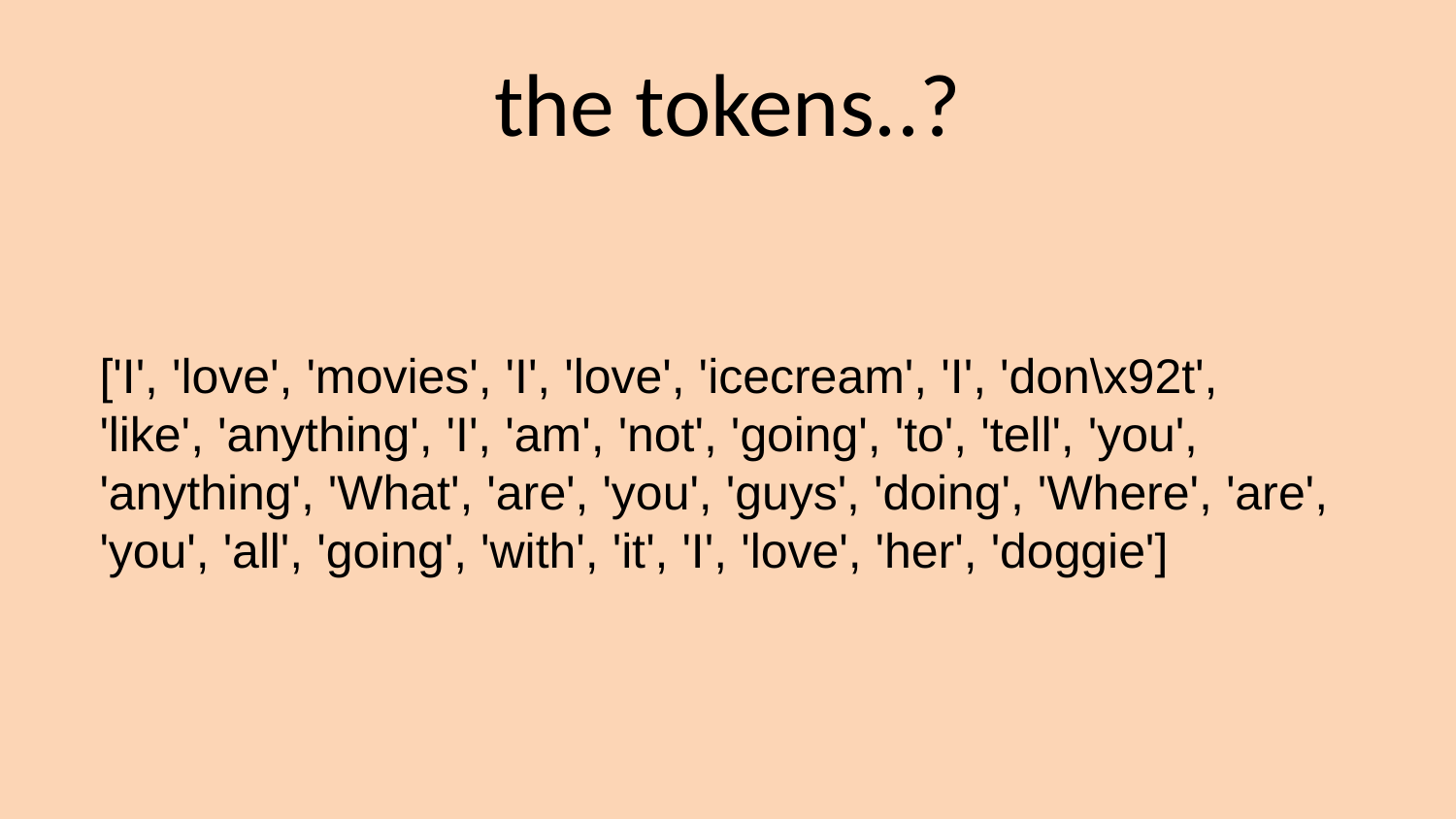

# the tokens..?

['I', 'love', 'movies', 'I', 'love', 'icecream', 'I', 'don\x92t', 'like', 'anything', 'I', 'am', 'not', 'going', 'to', 'tell', 'you', 'anything', 'What', 'are', 'you', 'guys', 'doing', 'Where', 'are', 'you', 'all', 'going', 'with', 'it', 'I', 'love', 'her', 'doggie']